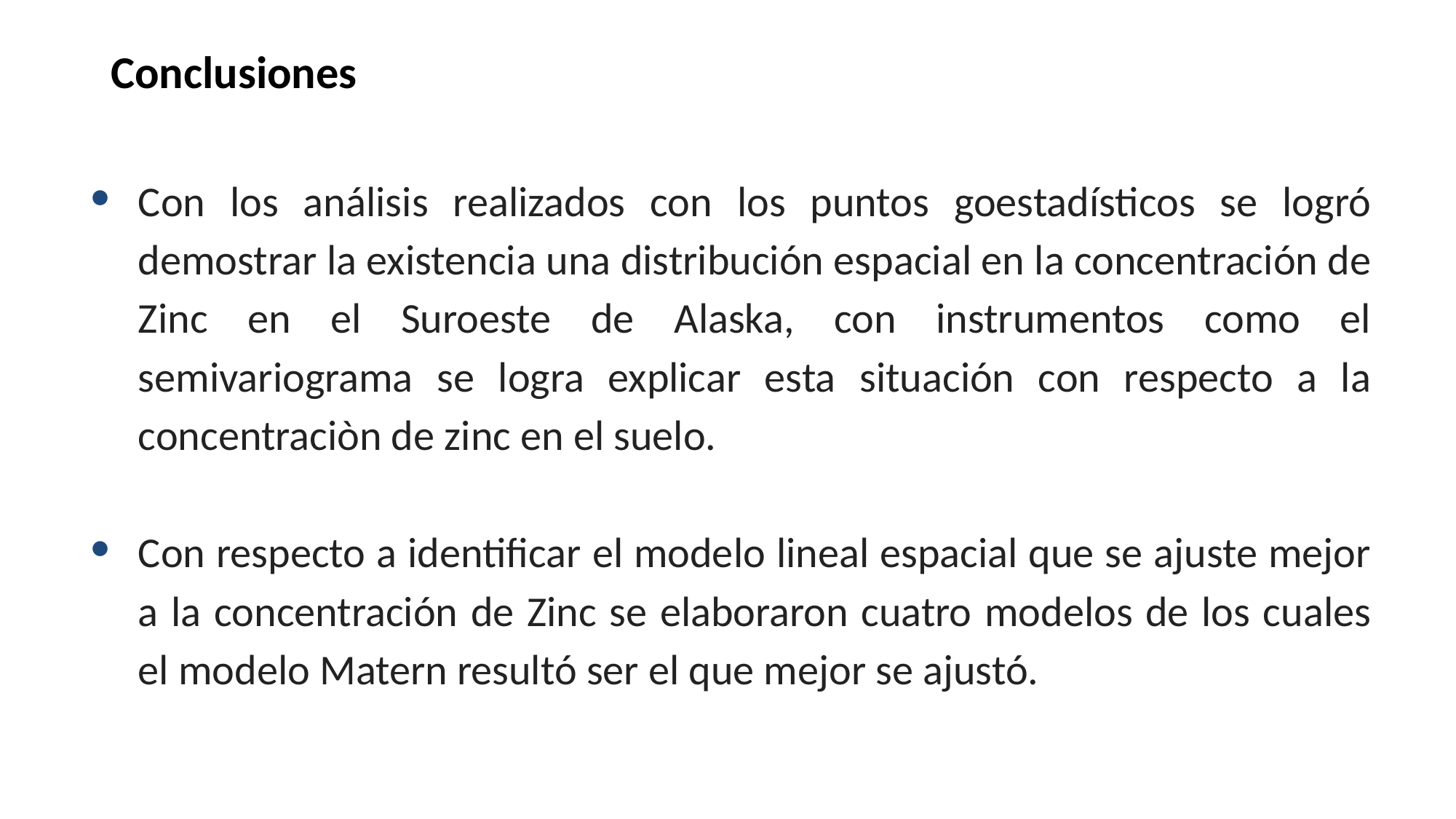

Conclusiones
Con los análisis realizados con los puntos goestadísticos se logró demostrar la existencia una distribución espacial en la concentración de Zinc en el Suroeste de Alaska, con instrumentos como el semivariograma se logra explicar esta situación con respecto a la concentraciòn de zinc en el suelo.

Con respecto a identificar el modelo lineal espacial que se ajuste mejor a la concentración de Zinc se elaboraron cuatro modelos de los cuales el modelo Matern resultó ser el que mejor se ajustó.